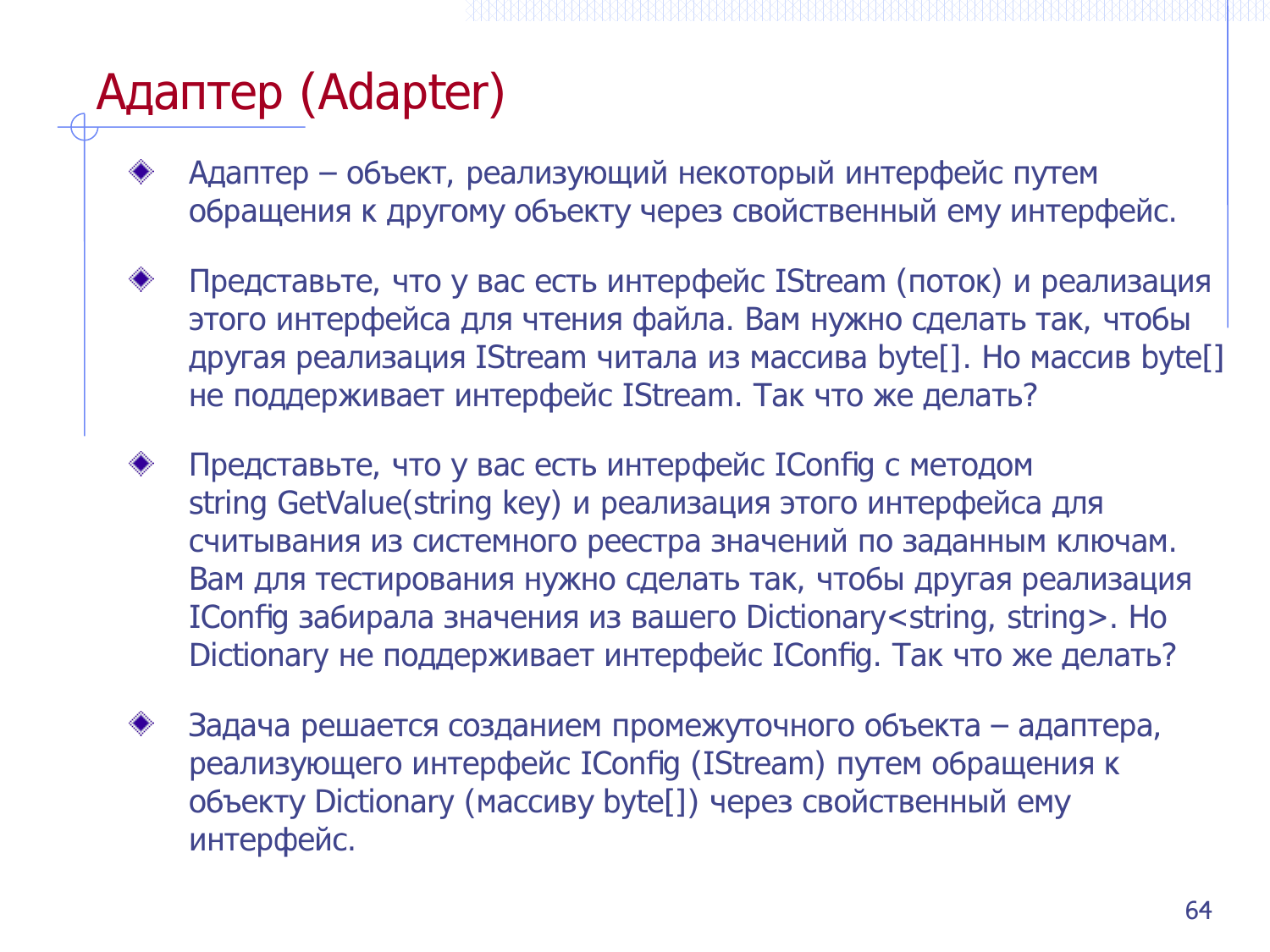

# Адаптер (Adapter)
Адаптер – объект, реализующий некоторый интерфейс путем обращения к другому объекту через свойственный ему интерфейс.
Представьте, что у вас есть интерфейс IStream (поток) и реализация этого интерфейса для чтения файла. Вам нужно сделать так, чтобы другая реализация IStream читала из массива byte[]. Но массив byte[] не поддерживает интерфейс IStream. Так что же делать?
Представьте, что у вас есть интерфейс IConfig с методом
string GetValue(string key) и реализация этого интерфейса для считывания из системного реестра значений по заданным ключам. Вам для тестирования нужно сделать так, чтобы другая реализация IConfig забирала значения из вашего Dictionary<string, string>. Но Dictionary не поддерживает интерфейс IConfig. Так что же делать?
Задача решается созданием промежуточного объекта – адаптера, реализующего интерфейс IConfig (IStream) путем обращения к объекту Dictionary (массиву byte[]) через свойственный ему интерфейс.
64